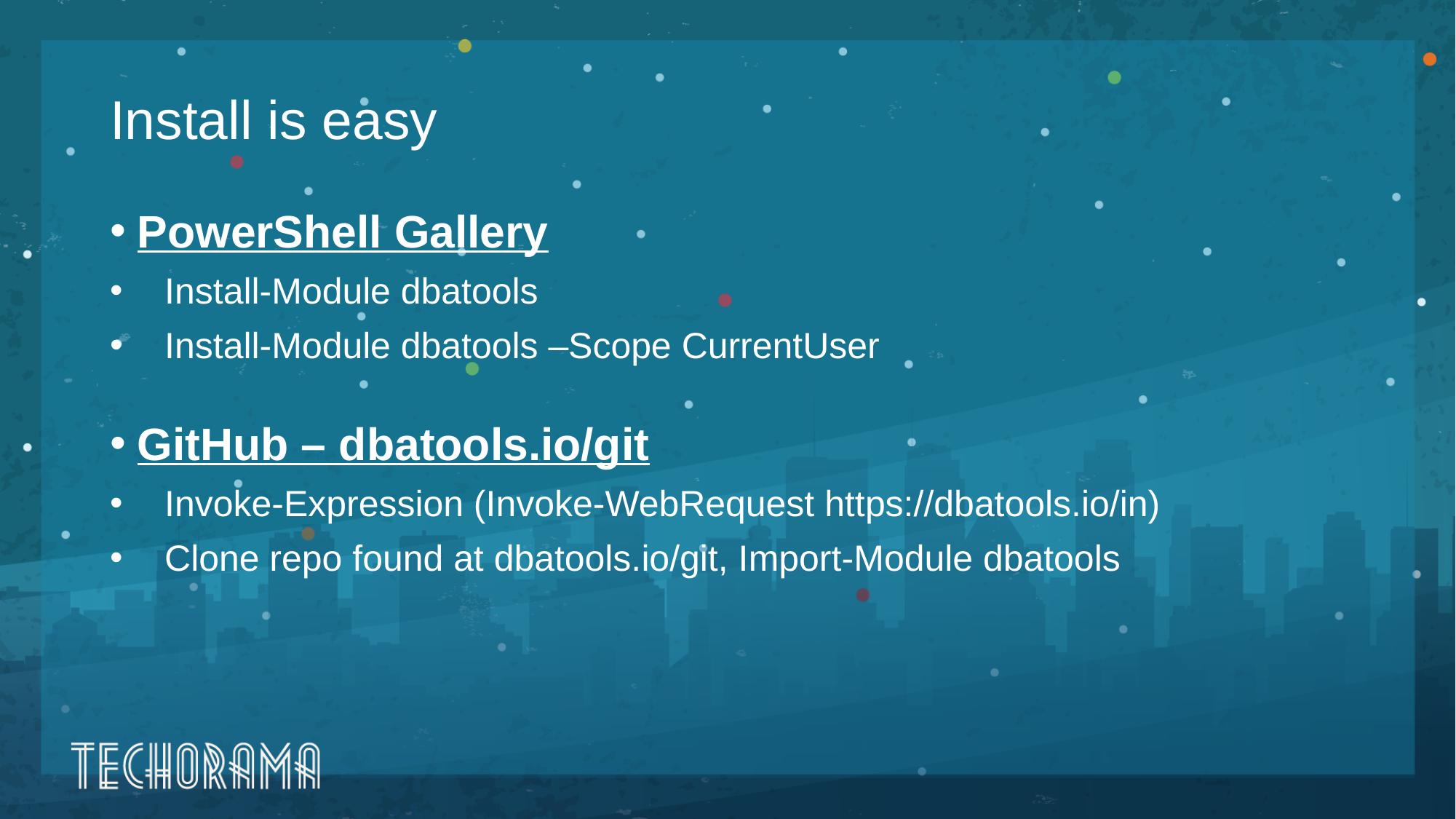

# Install is easy
PowerShell Gallery
Install-Module dbatools
Install-Module dbatools –Scope CurrentUser
GitHub – dbatools.io/git
Invoke-Expression (Invoke-WebRequest https://dbatools.io/in)
Clone repo found at dbatools.io/git, Import-Module dbatools